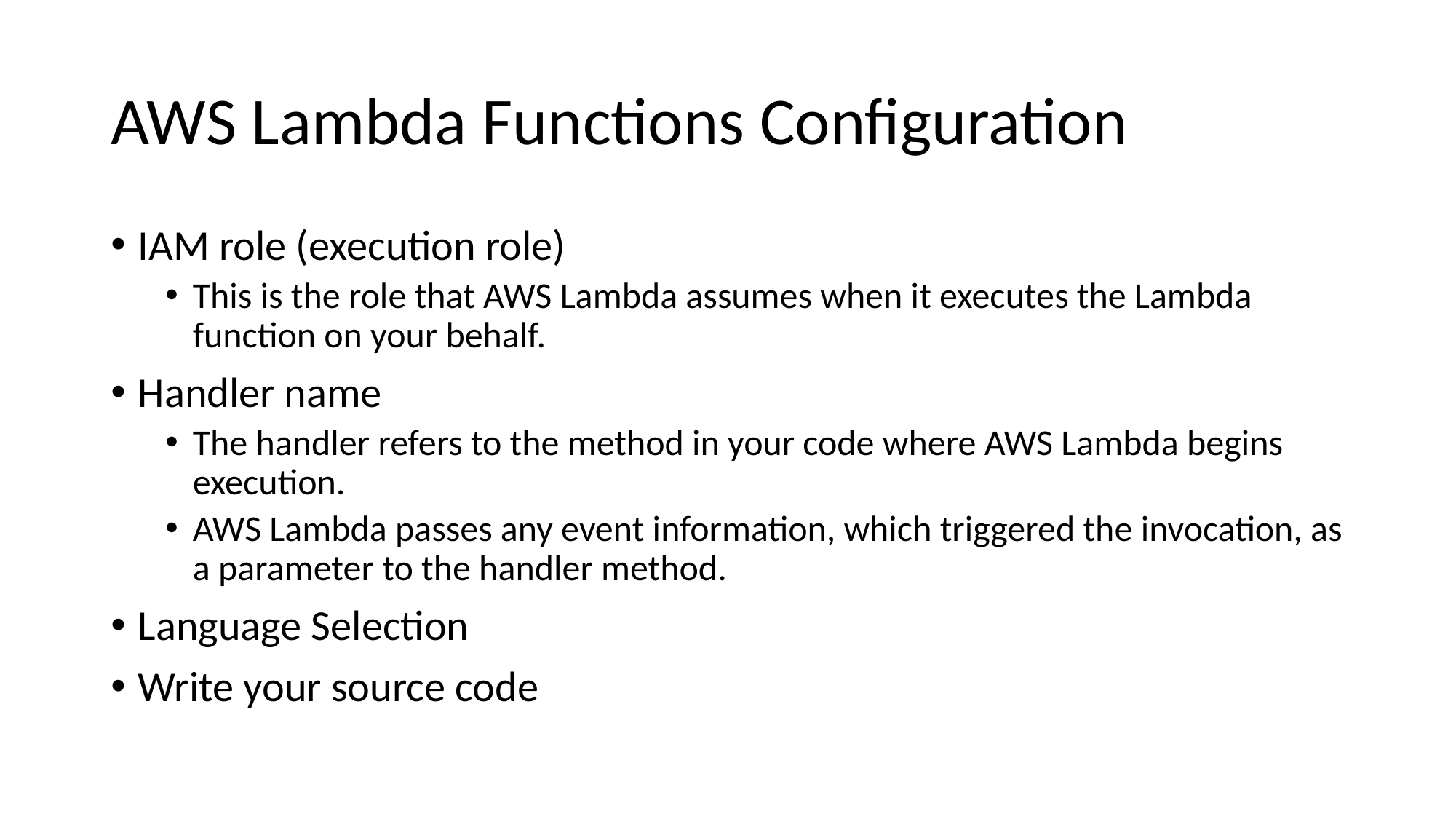

# AWS Lambda Functions Configuration
IAM role (execution role)
This is the role that AWS Lambda assumes when it executes the Lambda function on your behalf.
Handler name
The handler refers to the method in your code where AWS Lambda begins execution.
AWS Lambda passes any event information, which triggered the invocation, as a parameter to the handler method.
Language Selection
Write your source code